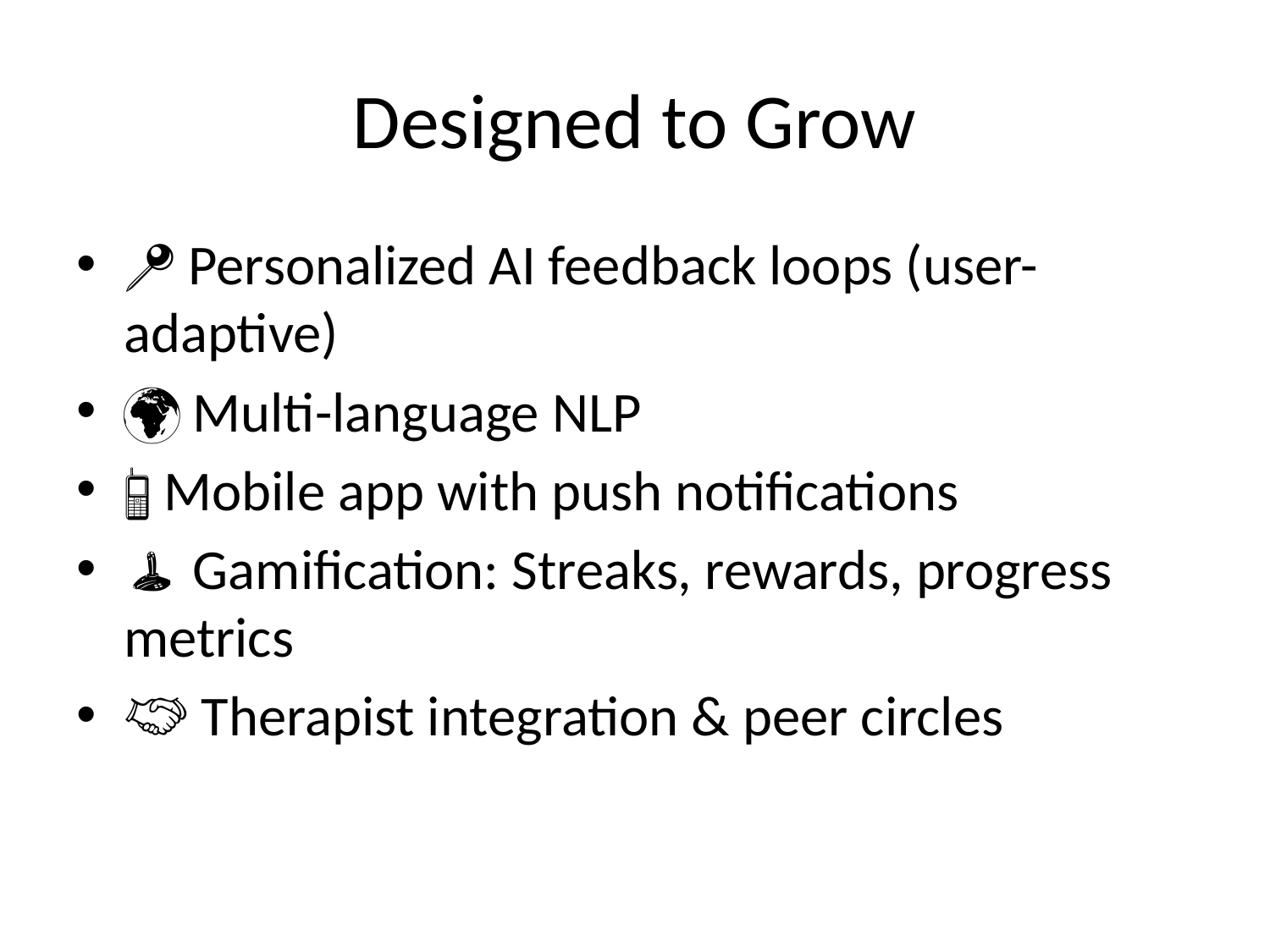

# Designed to Grow
📍 Personalized AI feedback loops (user-adaptive)
🌍 Multi-language NLP
📱 Mobile app with push notifications
🕹️ Gamification: Streaks, rewards, progress metrics
🤝 Therapist integration & peer circles